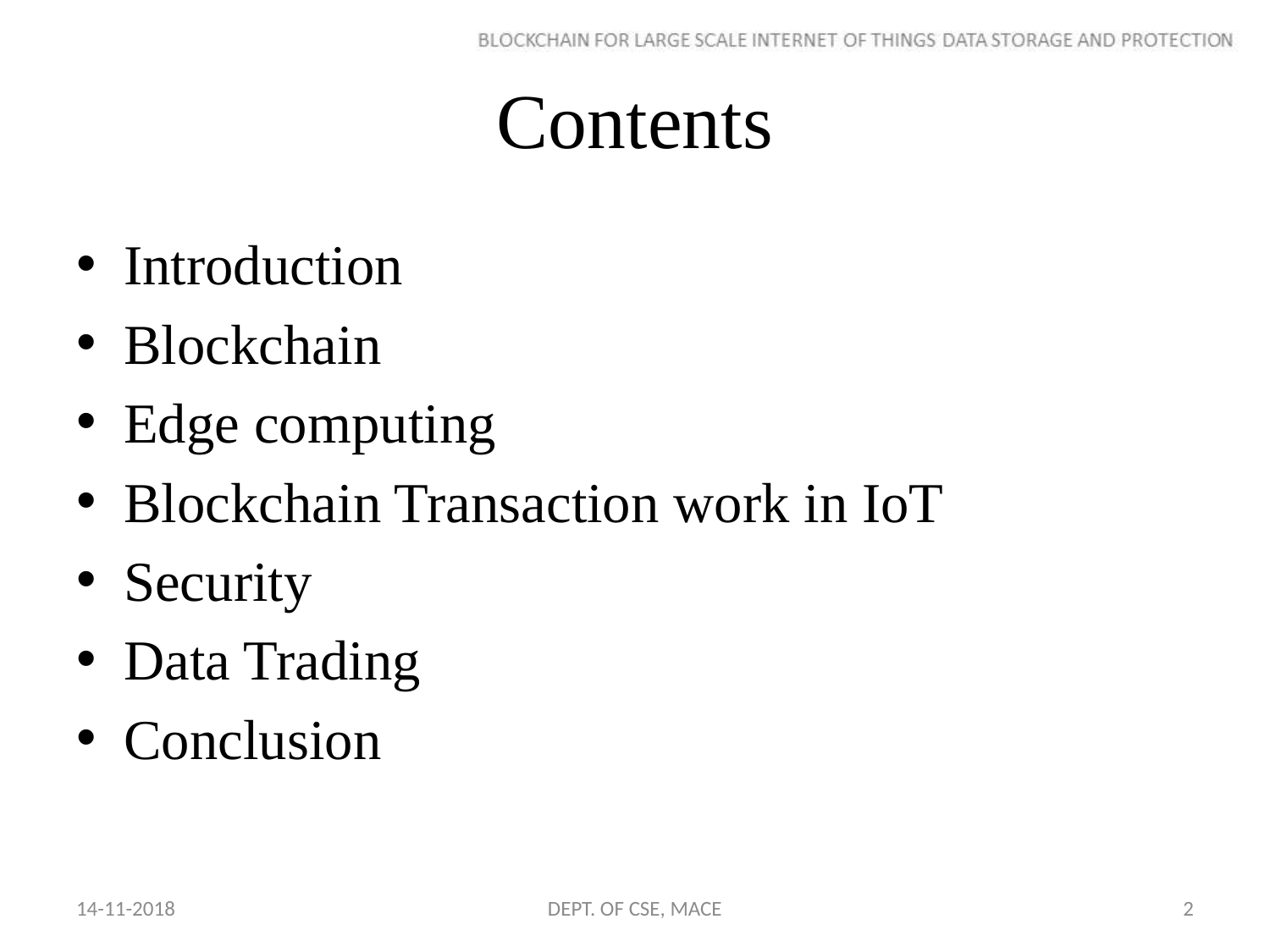

# Contents
Introduction
Blockchain
Edge computing
Blockchain Transaction work in IoT
Security
Data Trading
Conclusion

14-11-2018
DEPT. OF CSE, MACE
2